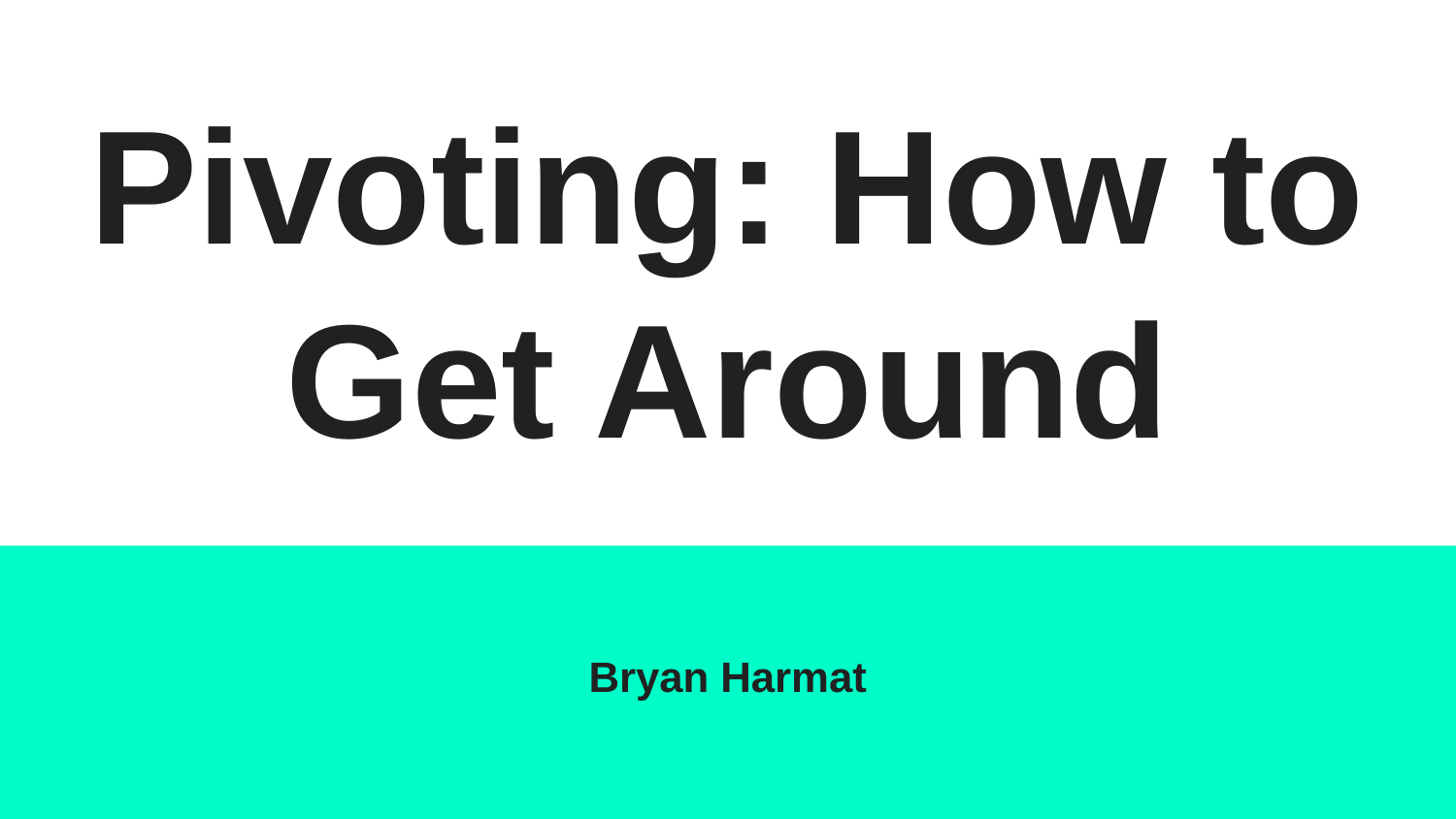

# Pivoting: How to Get Around
Bryan Harmat